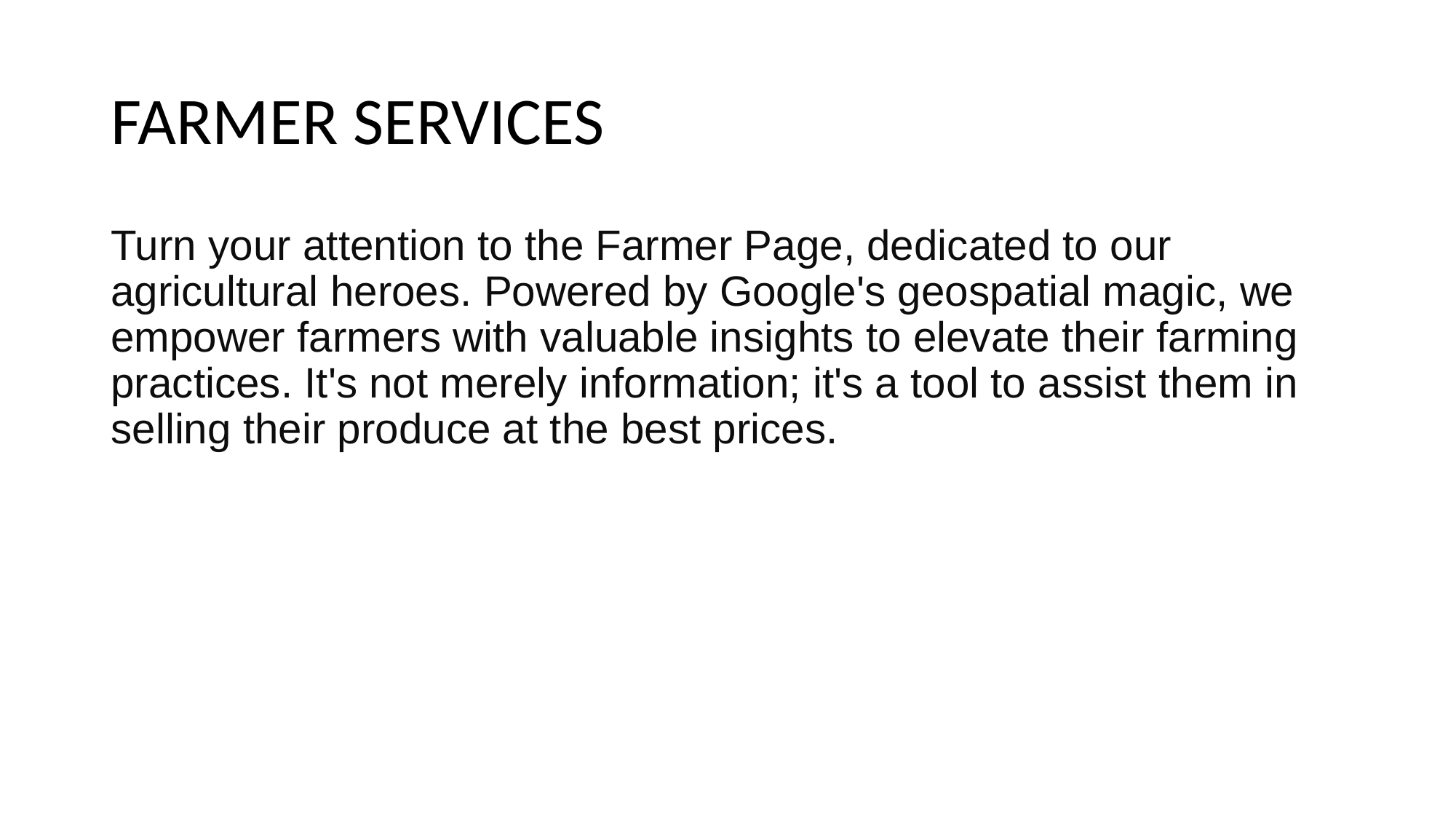

# FARMER SERVICES
Turn your attention to the Farmer Page, dedicated to our agricultural heroes. Powered by Google's geospatial magic, we empower farmers with valuable insights to elevate their farming practices. It's not merely information; it's a tool to assist them in selling their produce at the best prices.